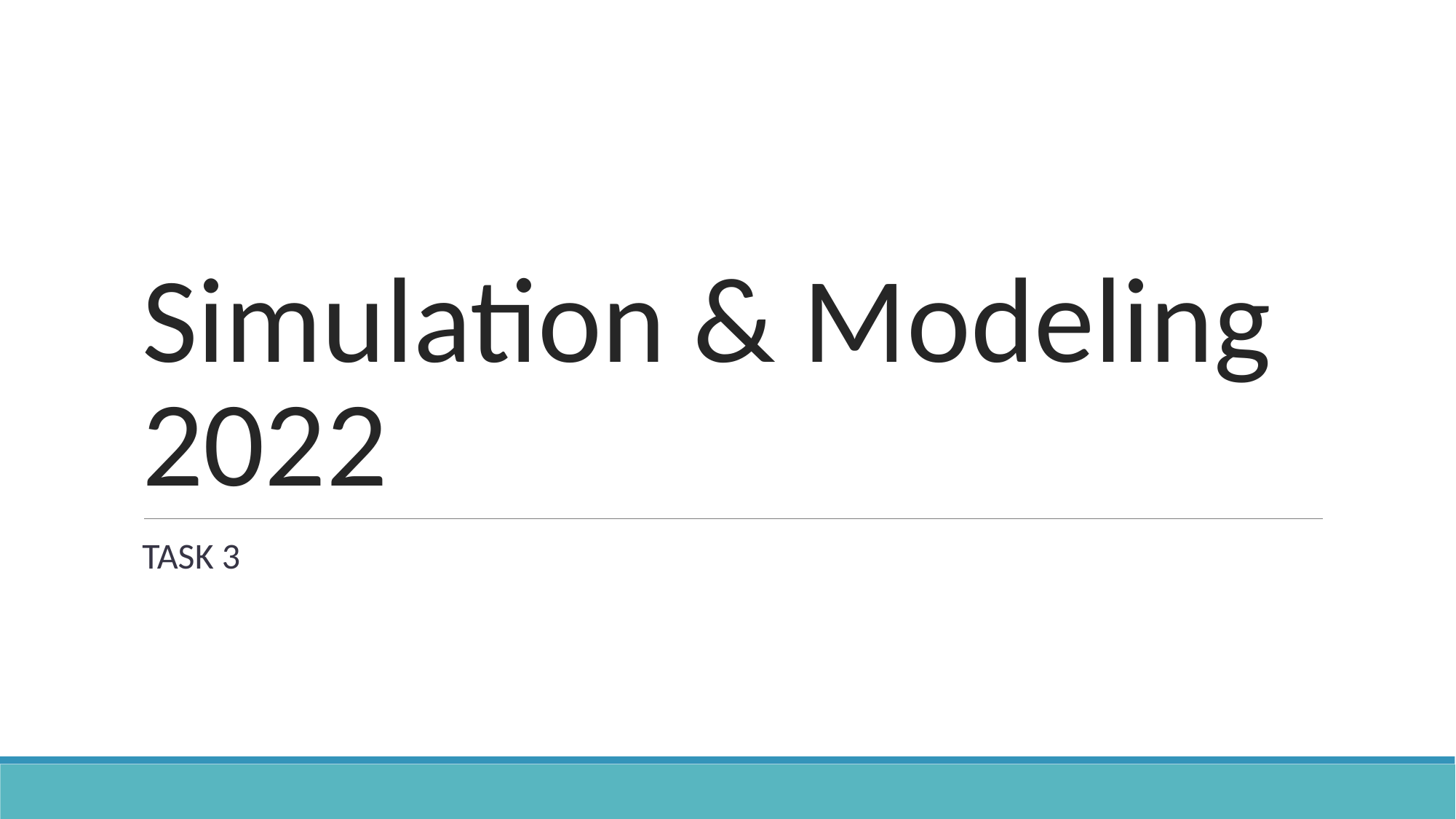

# Simulation & Modeling 2022
TASK 3